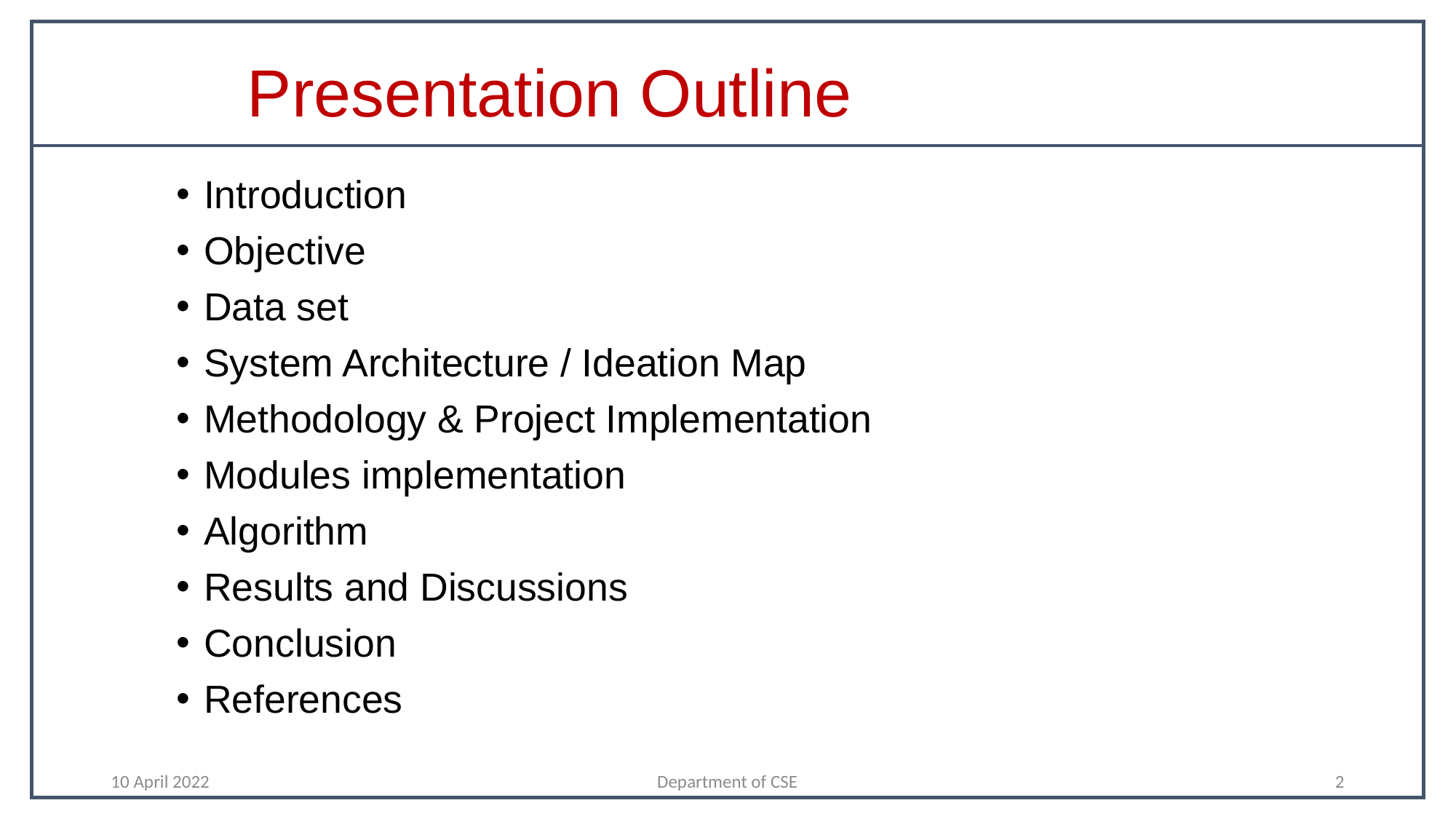

# Presentation Outline
Introduction
Objective
Data set
System Architecture / Ideation Map
Methodology & Project Implementation
Modules implementation
Algorithm
Results and Discussions
Conclusion
References

10 April 2022
Department of CSE
2